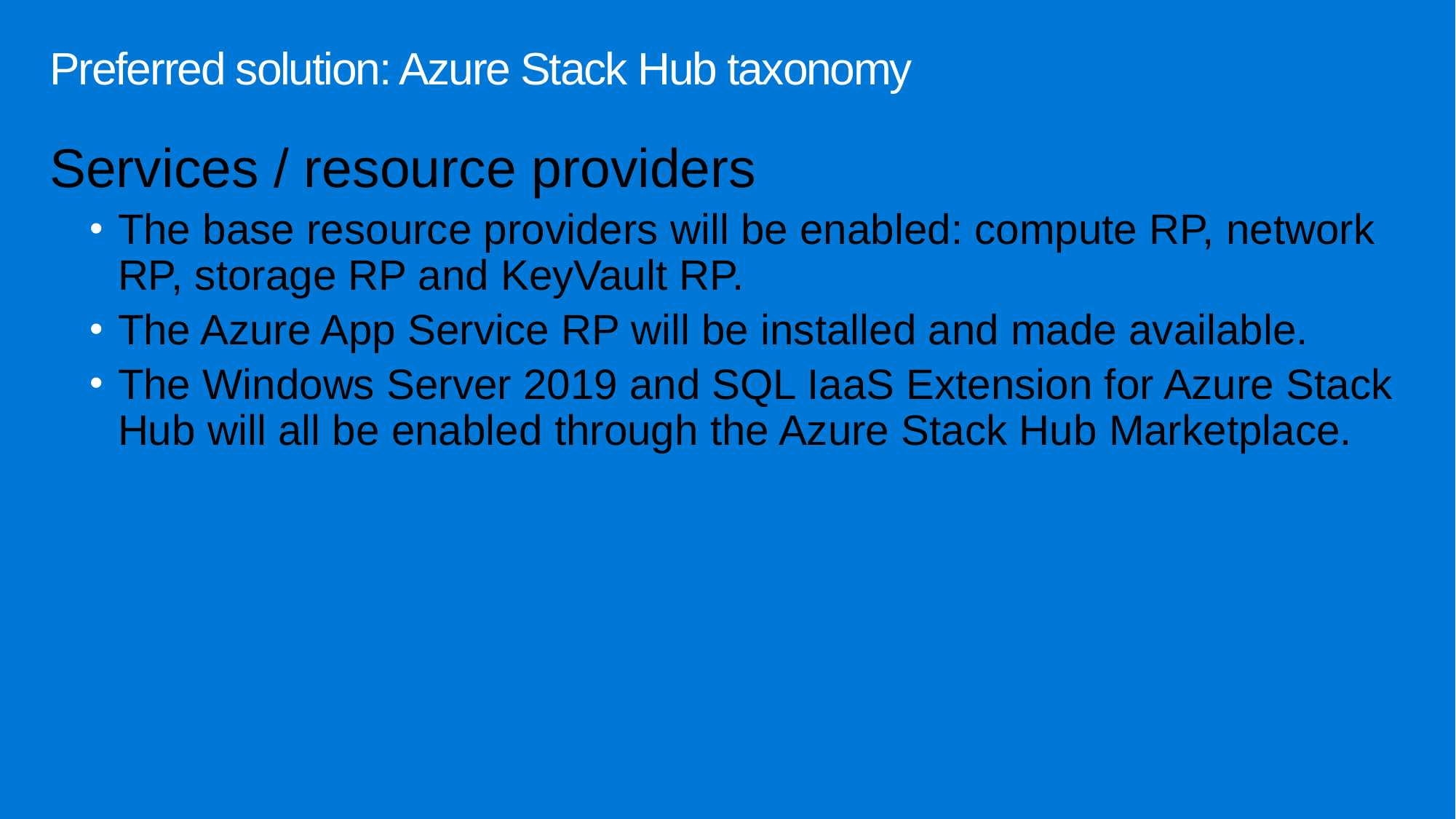

# Preferred solution: Azure Stack Hub taxonomy
Services / resource providers
The base resource providers will be enabled: compute RP, network RP, storage RP and KeyVault RP.
The Azure App Service RP will be installed and made available.
The Windows Server 2019 and SQL IaaS Extension for Azure Stack Hub will all be enabled through the Azure Stack Hub Marketplace.